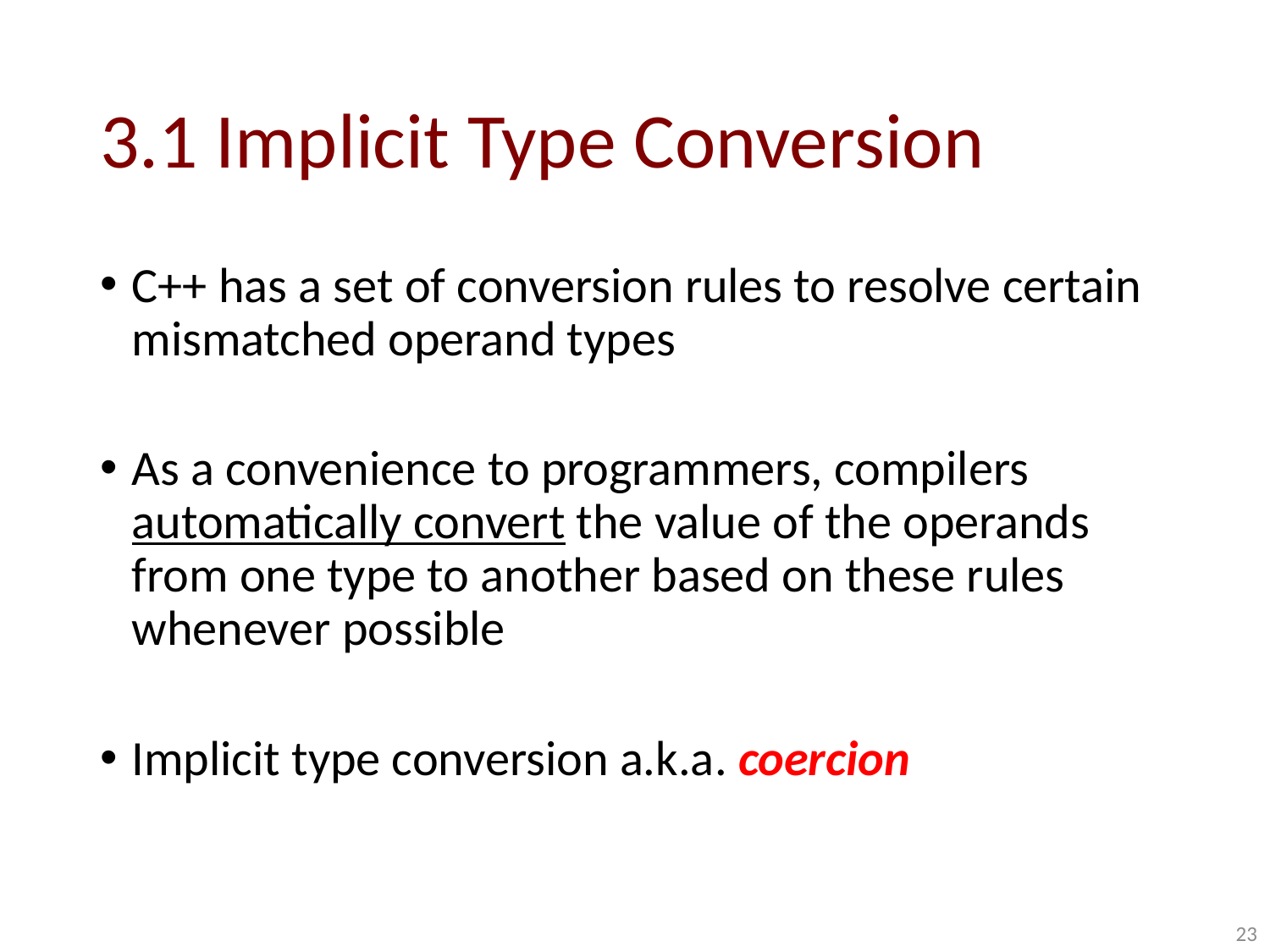

# 3.1 Implicit Type Conversion
C++ has a set of conversion rules to resolve certain mismatched operand types

As a convenience to programmers, compilers automatically convert the value of the operands from one type to another based on these rules whenever possible

Implicit type conversion a.k.a. coercion
23